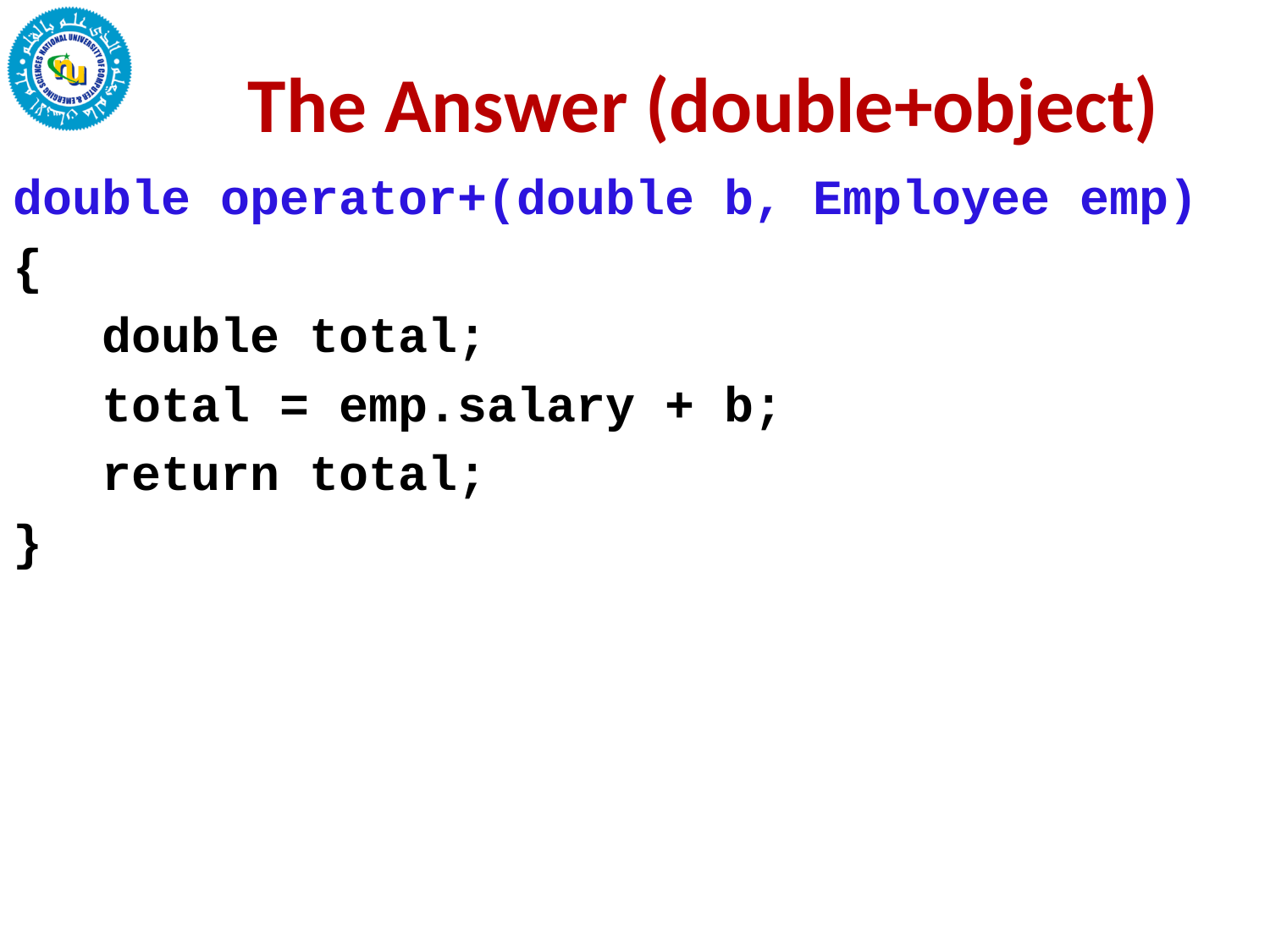

# The Answer (double+object)
double operator+(double b, Employee emp)
{
   double total;
   total = emp.salary + b;
   return total;
}